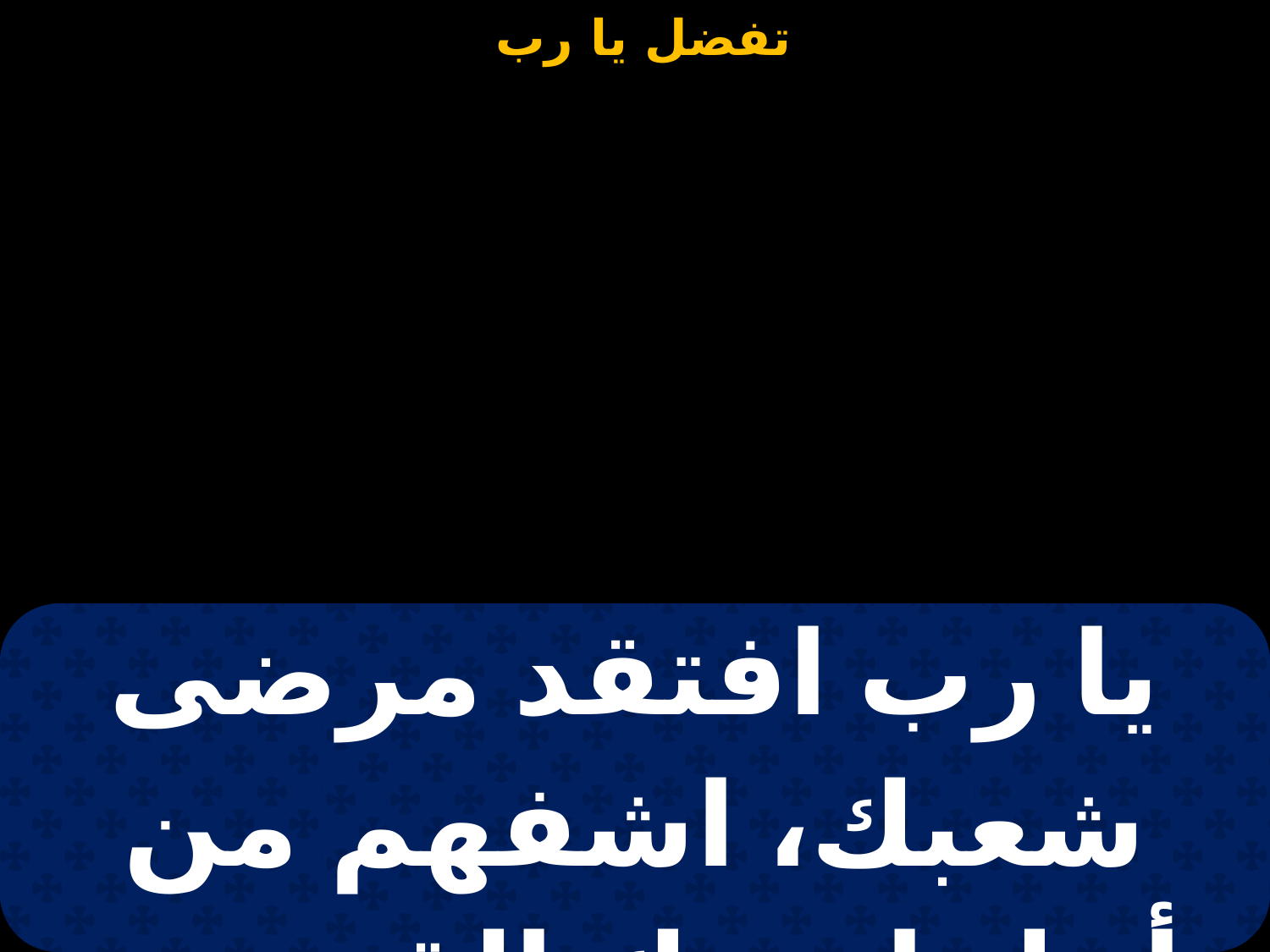

| يا رب افتقد مرضى شعبك، اشفهم من أجل اسمك القدوس |
| --- |